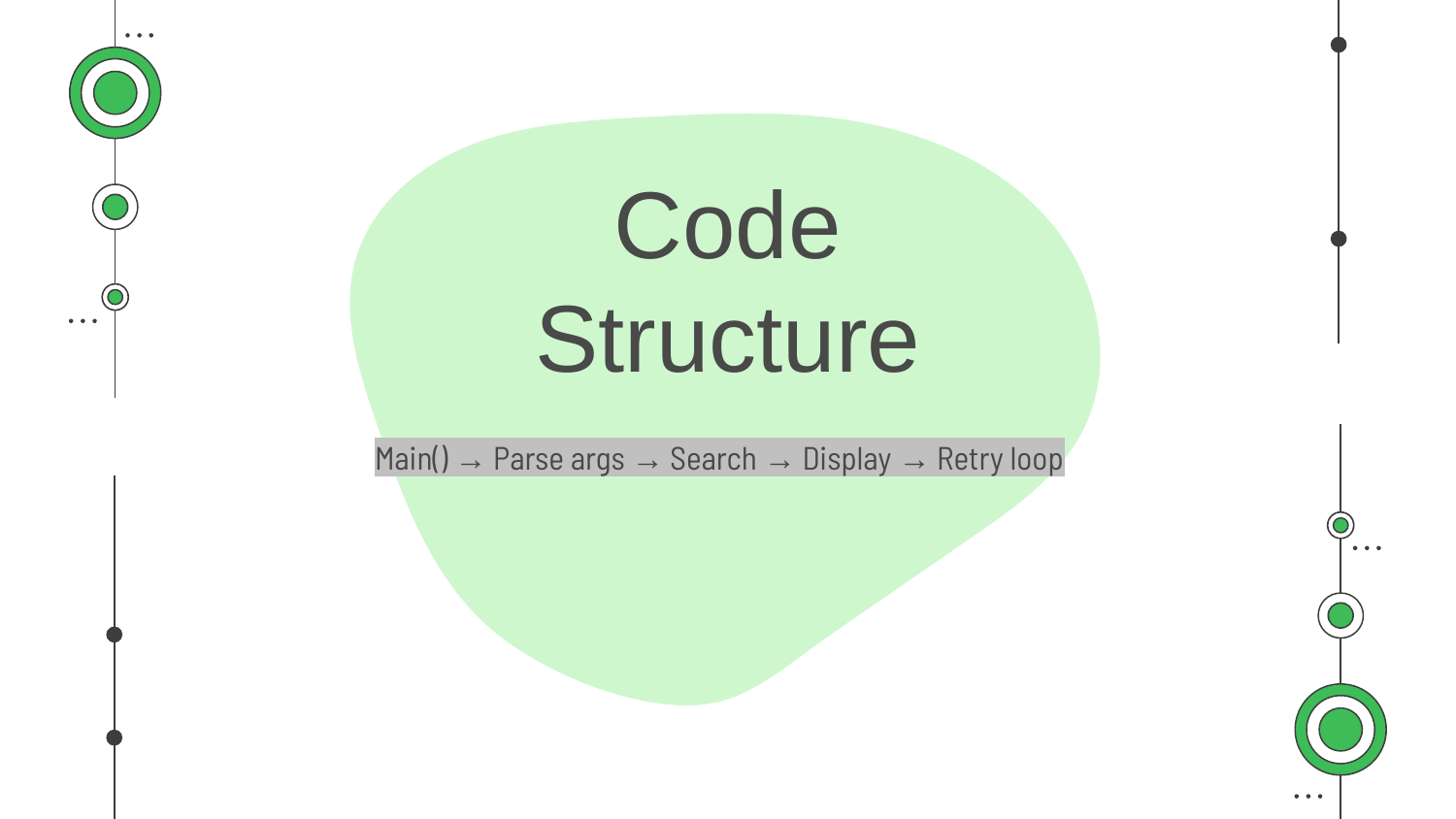

# Code Structure
Main() → Parse args → Search → Display → Retry loop